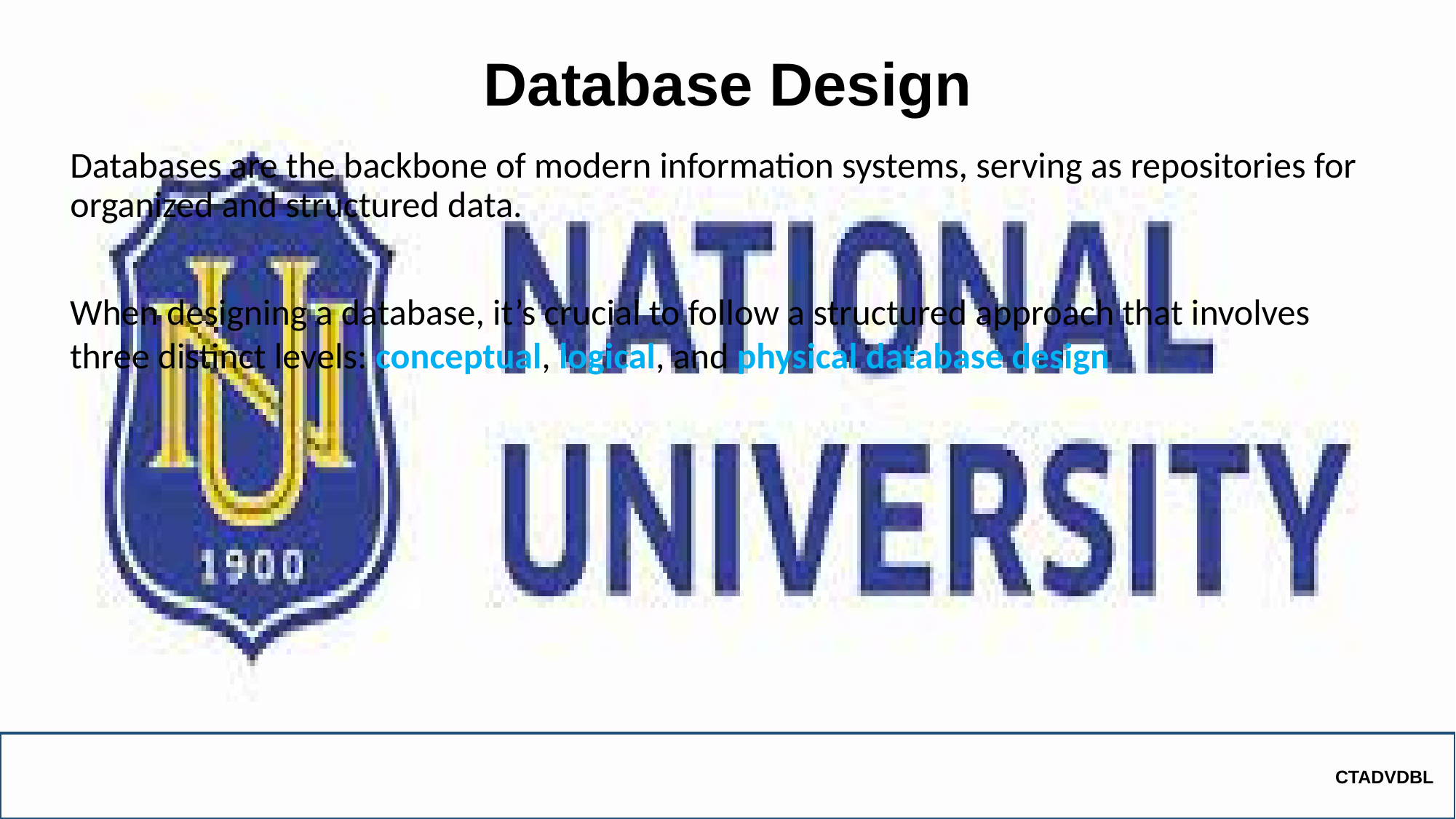

# Database Design
Databases are the backbone of modern information systems, serving as repositories for organized and structured data.
When designing a database, it’s crucial to follow a structured approach that involves three distinct levels: conceptual, logical, and physical database design
CTADVDBL